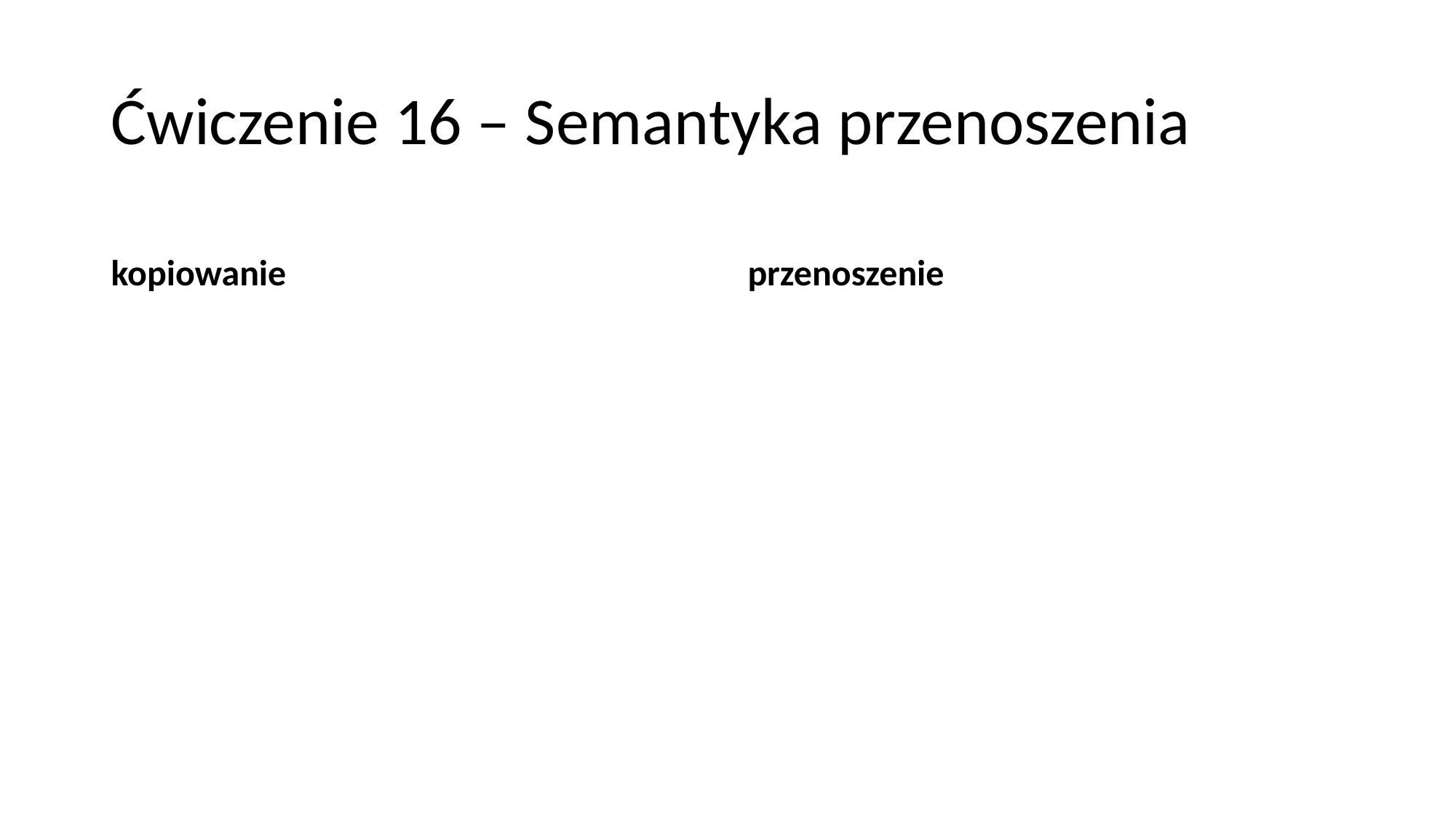

# Ćwiczenie 16 – Semantyka przenoszenia
kopiowanie
przenoszenie